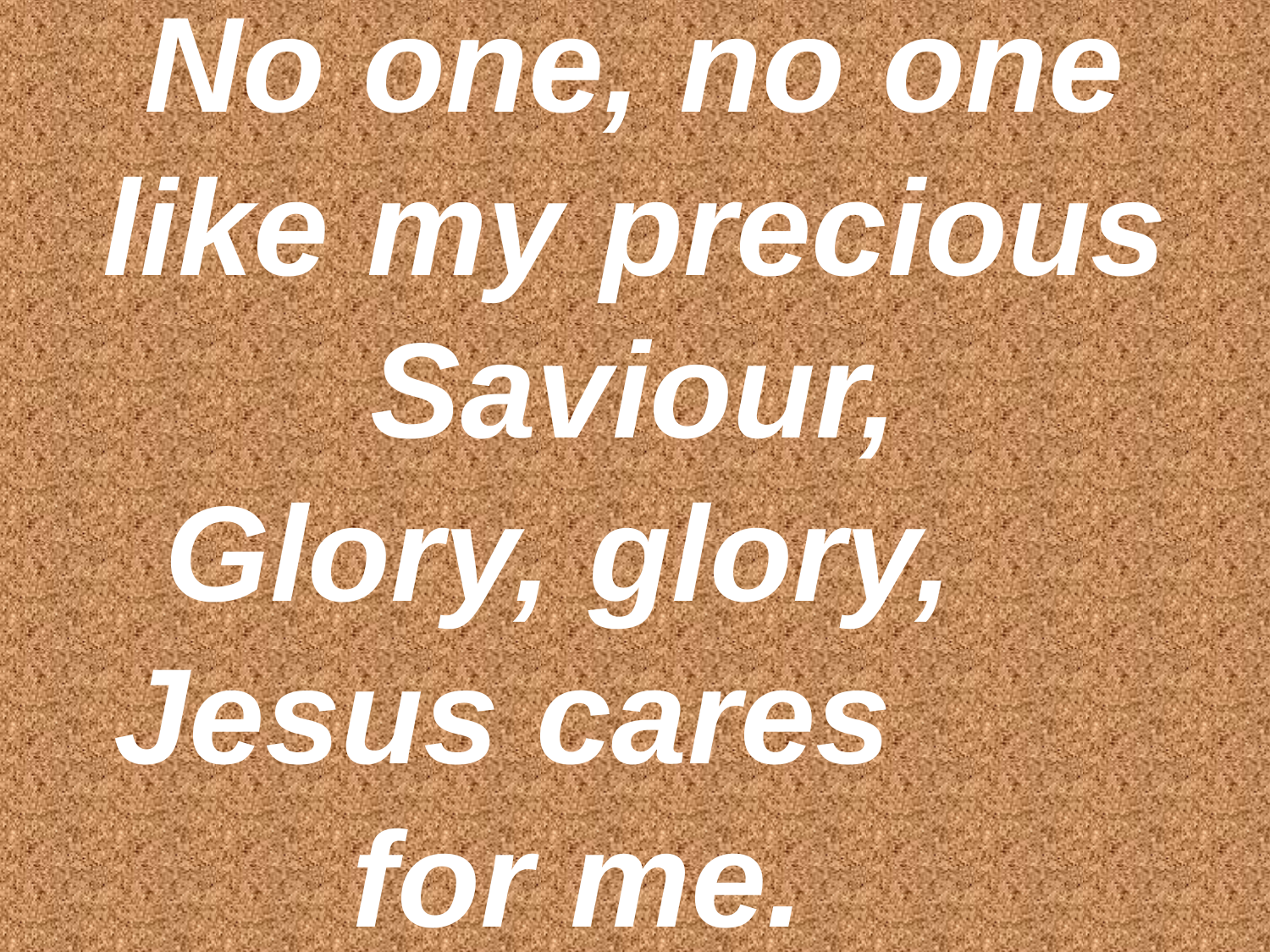

No one, no one like my precious Saviour,
Glory, glory,     Jesus cares        for me.